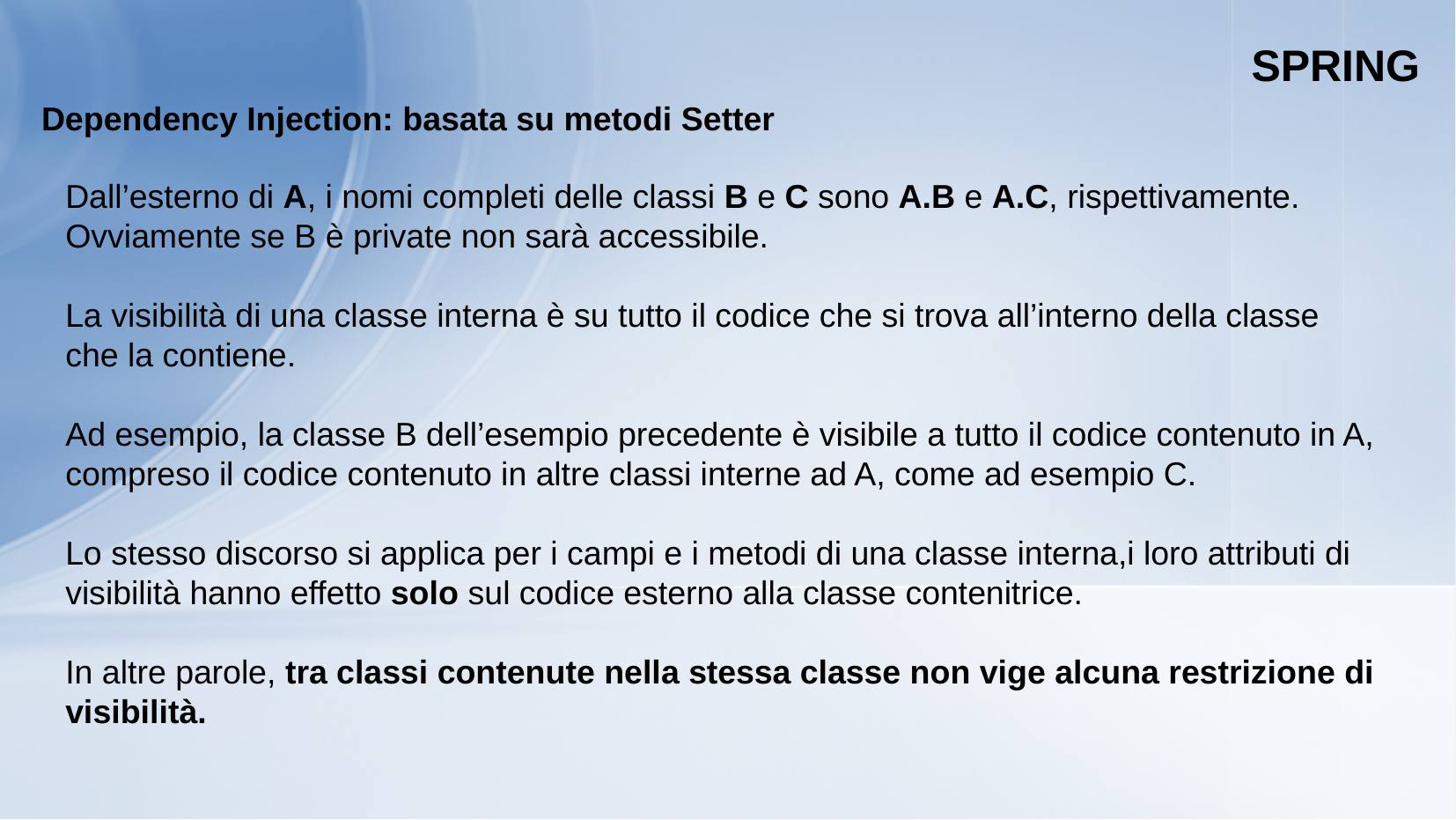

SPRING
Dependency Injection: basata su metodi Setter
Dall’esterno di A, i nomi completi delle classi B e C sono A.B e A.C, rispettivamente. Ovviamente se B è private non sarà accessibile.

La visibilità di una classe interna è su tutto il codice che si trova all’interno della classe che la contiene.
Ad esempio, la classe B dell’esempio precedente è visibile a tutto il codice contenuto in A, compreso il codice contenuto in altre classi interne ad A, come ad esempio C.

Lo stesso discorso si applica per i campi e i metodi di una classe interna,i loro attributi di visibilità hanno effetto solo sul codice esterno alla classe contenitrice.

In altre parole, tra classi contenute nella stessa classe non vige alcuna restrizione di visibilità.